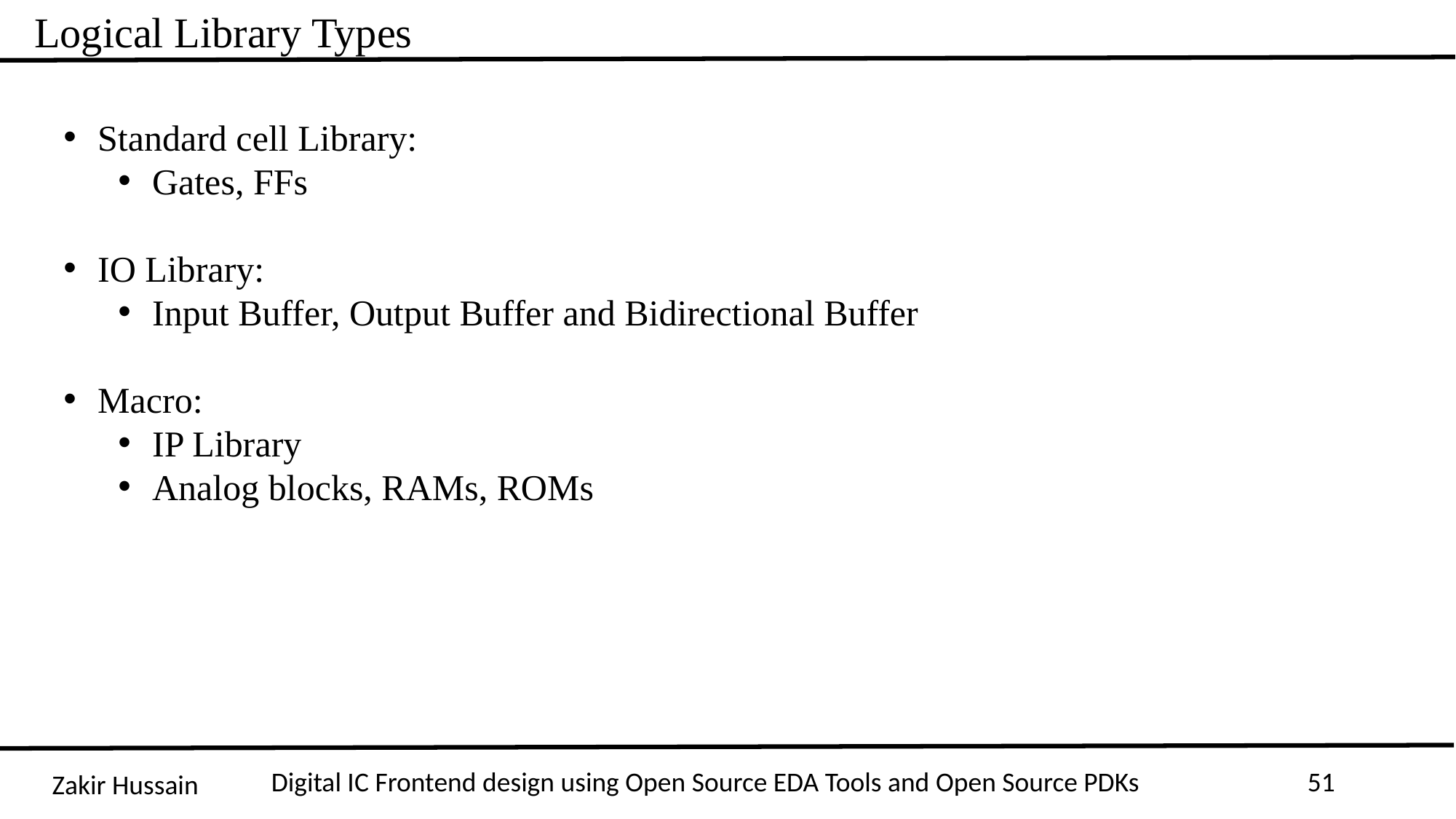

Logical Library Types
Standard cell Library:
Gates, FFs

IO Library:
Input Buffer, Output Buffer and Bidirectional Buffer

Macro:
IP Library
Analog blocks, RAMs, ROMs
Digital IC Frontend design using Open Source EDA Tools and Open Source PDKs
51
Zakir Hussain